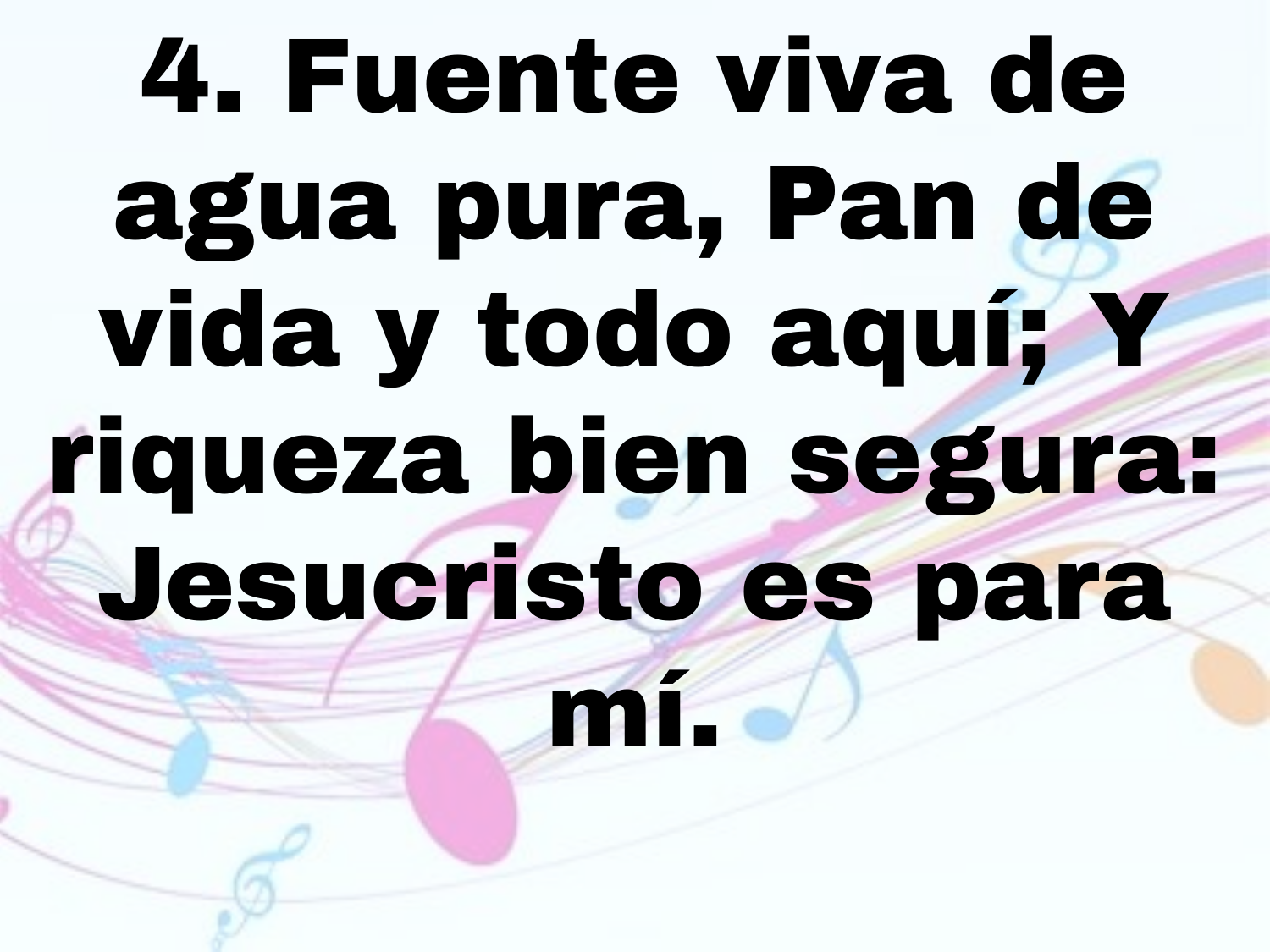

4. Fuente viva de agua pura, Pan de vida y todo aquí; Y riqueza bien segura:
Jesucristo es para mí.